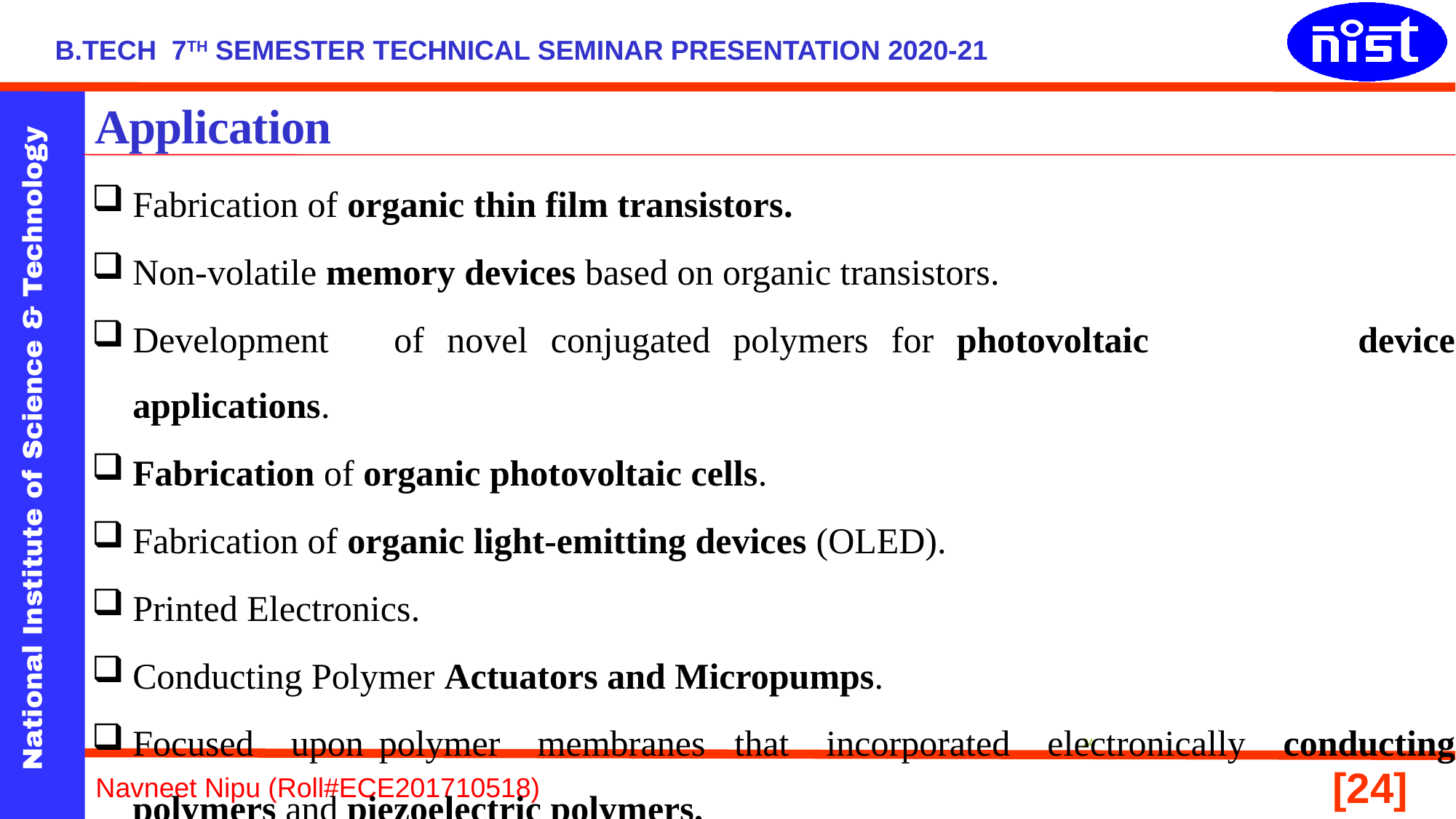

# Application
Fabrication of organic thin film transistors.
Non-volatile memory devices based on organic transistors.
Development	of	novel	conjugated	polymers	for	photovoltaic device applications.
Fabrication of organic photovoltaic cells.
Fabrication of organic light-emitting devices (OLED).
Printed Electronics.
Conducting Polymer Actuators and Micropumps.
Focused upon	polymer membranes	that incorporated electronically conducting polymers and piezoelectric polymers.

24